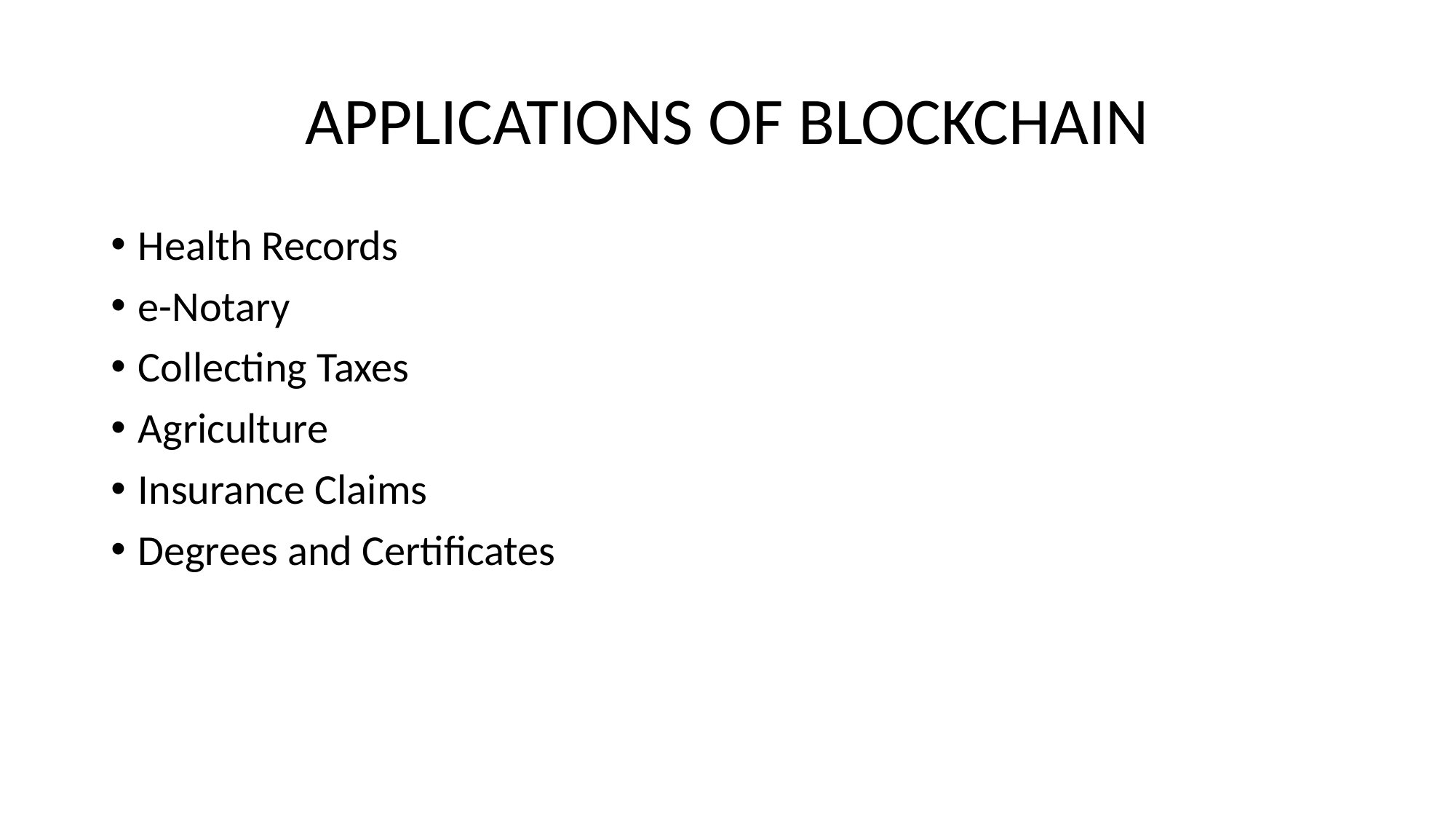

# APPLICATIONS OF BLOCKCHAIN
Health Records
e-Notary
Collecting Taxes
Agriculture
Insurance Claims
Degrees and Certificates